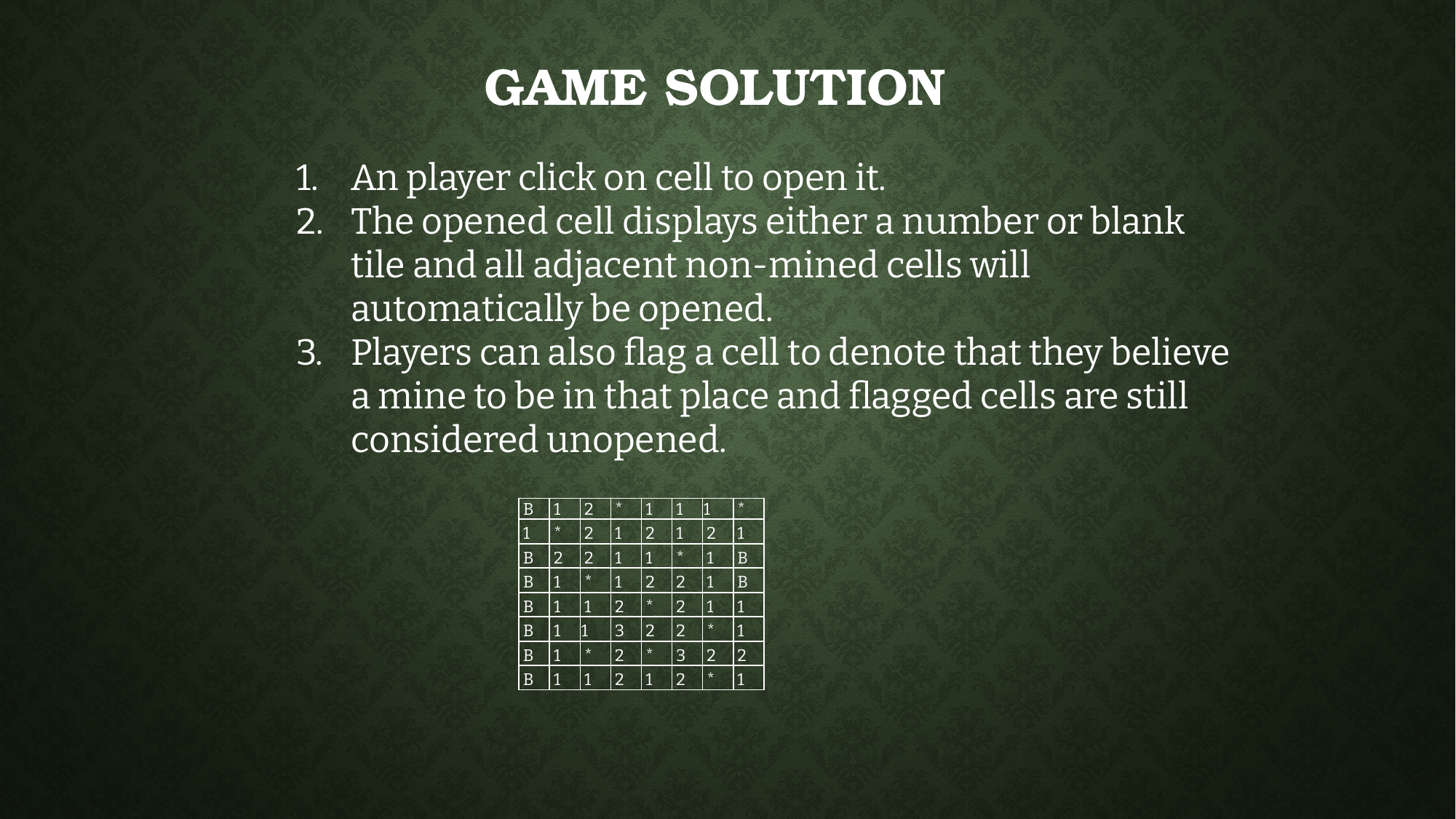

# Game Solution
An player click on cell to open it.
The opened cell displays either a number or blank tile and all adjacent non-mined cells will automatically be opened.
Players can also flag a cell to denote that they believe a mine to be in that place and flagged cells are still considered unopened.

| B | 1 | 2 | \* | 1 | 1 | 1 | \* |
| --- | --- | --- | --- | --- | --- | --- | --- |
| 1 | \* | 2 | 1 | 2 | 1 | 2 | 1 |
| B | 2 | 2 | 1 | 1 | \* | 1 | B |
| B | 1 | \* | 1 | 2 | 2 | 1 | B |
| B | 1 | 1 | 2 | \* | 2 | 1 | 1 |
| B | 1 | 1 | 3 | 2 | 2 | \* | 1 |
| B | 1 | \* | 2 | \* | 3 | 2 | 2 |
| B | 1 | 1 | 2 | 1 | 2 | \* | 1 |